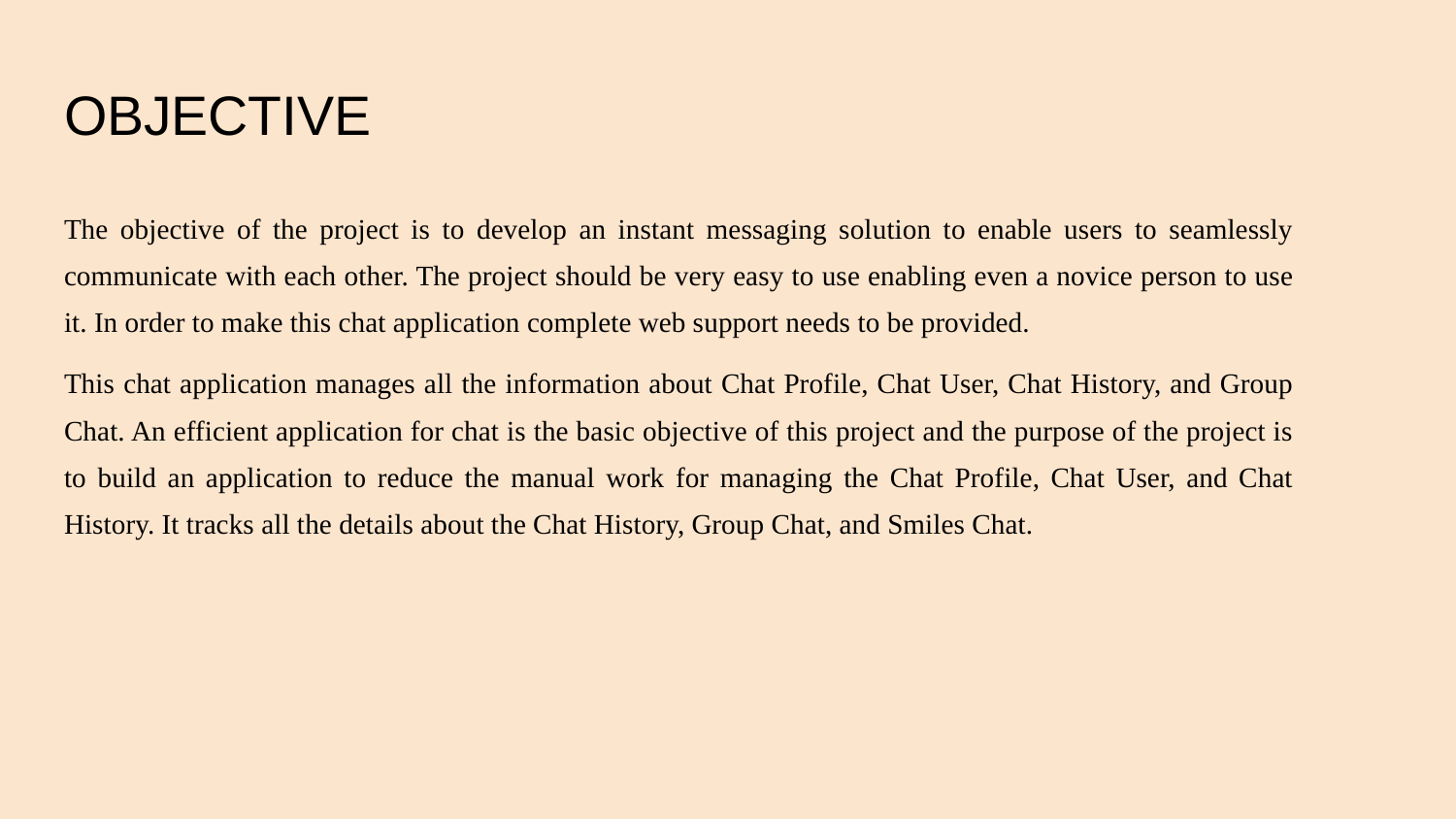

# OBJECTIVE
The objective of the project is to develop an instant messaging solution to enable users to seamlessly communicate with each other. The project should be very easy to use enabling even a novice person to use it. In order to make this chat application complete web support needs to be provided.
This chat application manages all the information about Chat Profile, Chat User, Chat History, and Group Chat. An efficient application for chat is the basic objective of this project and the purpose of the project is to build an application to reduce the manual work for managing the Chat Profile, Chat User, and Chat History. It tracks all the details about the Chat History, Group Chat, and Smiles Chat.